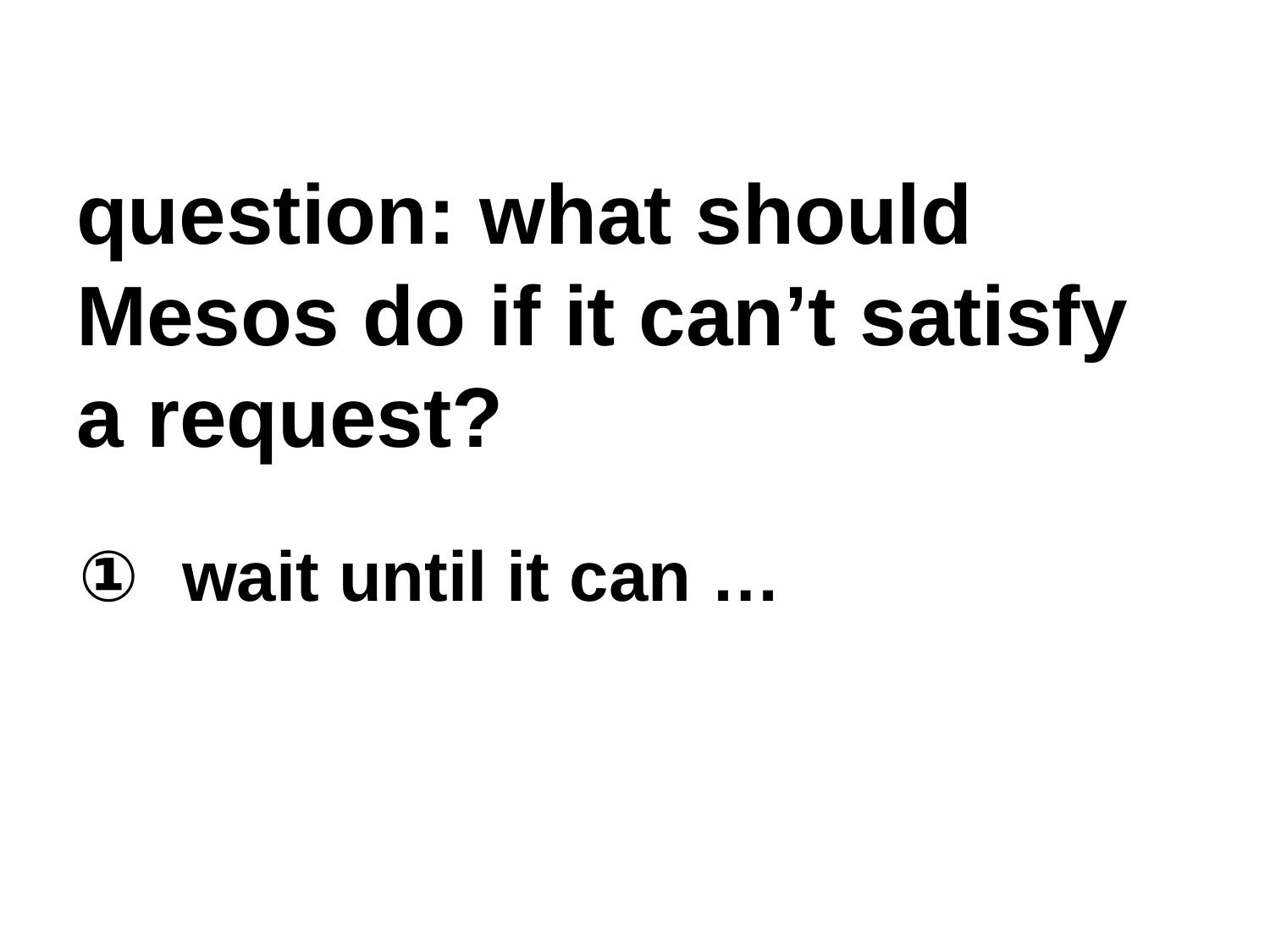

# question: what should Mesos do if it can’t satisfy a request?
  wait until it can …